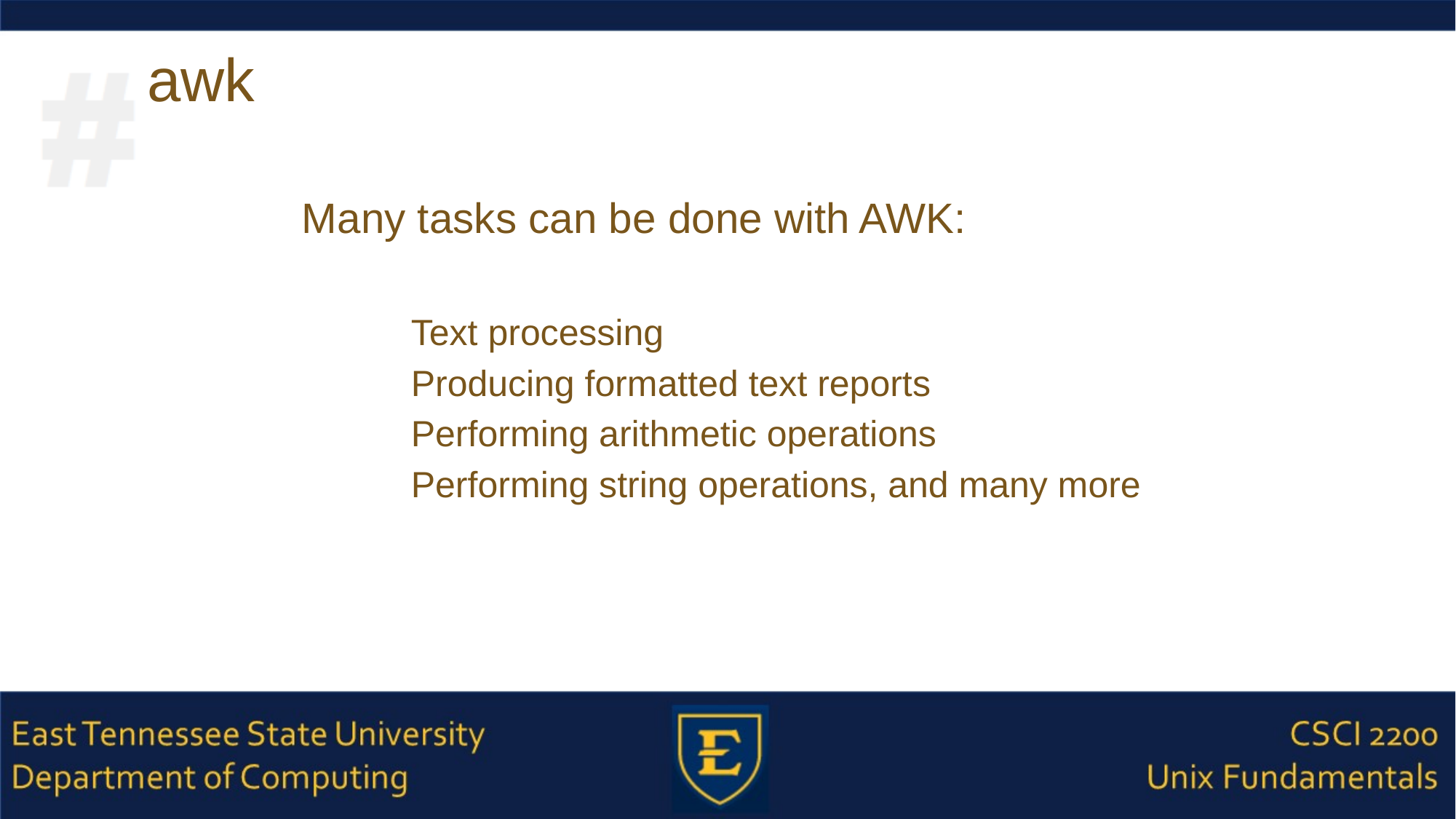

# awk
Many tasks can be done with AWK:

Text processing
Producing formatted text reports
Performing arithmetic operations
Performing string operations, and many more